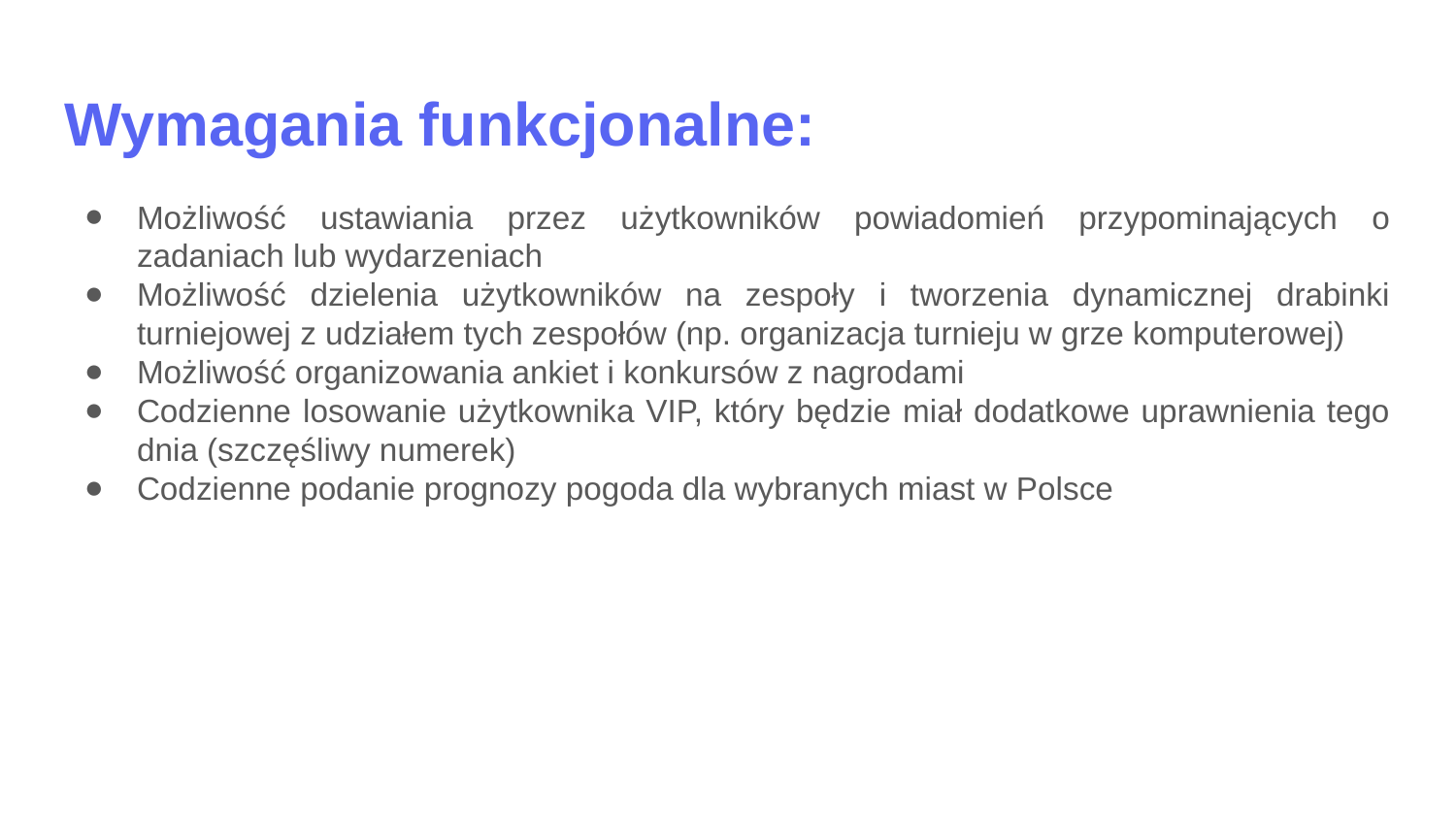

# Wymagania funkcjonalne:
Możliwość ustawiania przez użytkowników powiadomień przypominających o zadaniach lub wydarzeniach
Możliwość dzielenia użytkowników na zespoły i tworzenia dynamicznej drabinki turniejowej z udziałem tych zespołów (np. organizacja turnieju w grze komputerowej)
Możliwość organizowania ankiet i konkursów z nagrodami
Codzienne losowanie użytkownika VIP, który będzie miał dodatkowe uprawnienia tego dnia (szczęśliwy numerek)
Codzienne podanie prognozy pogoda dla wybranych miast w Polsce